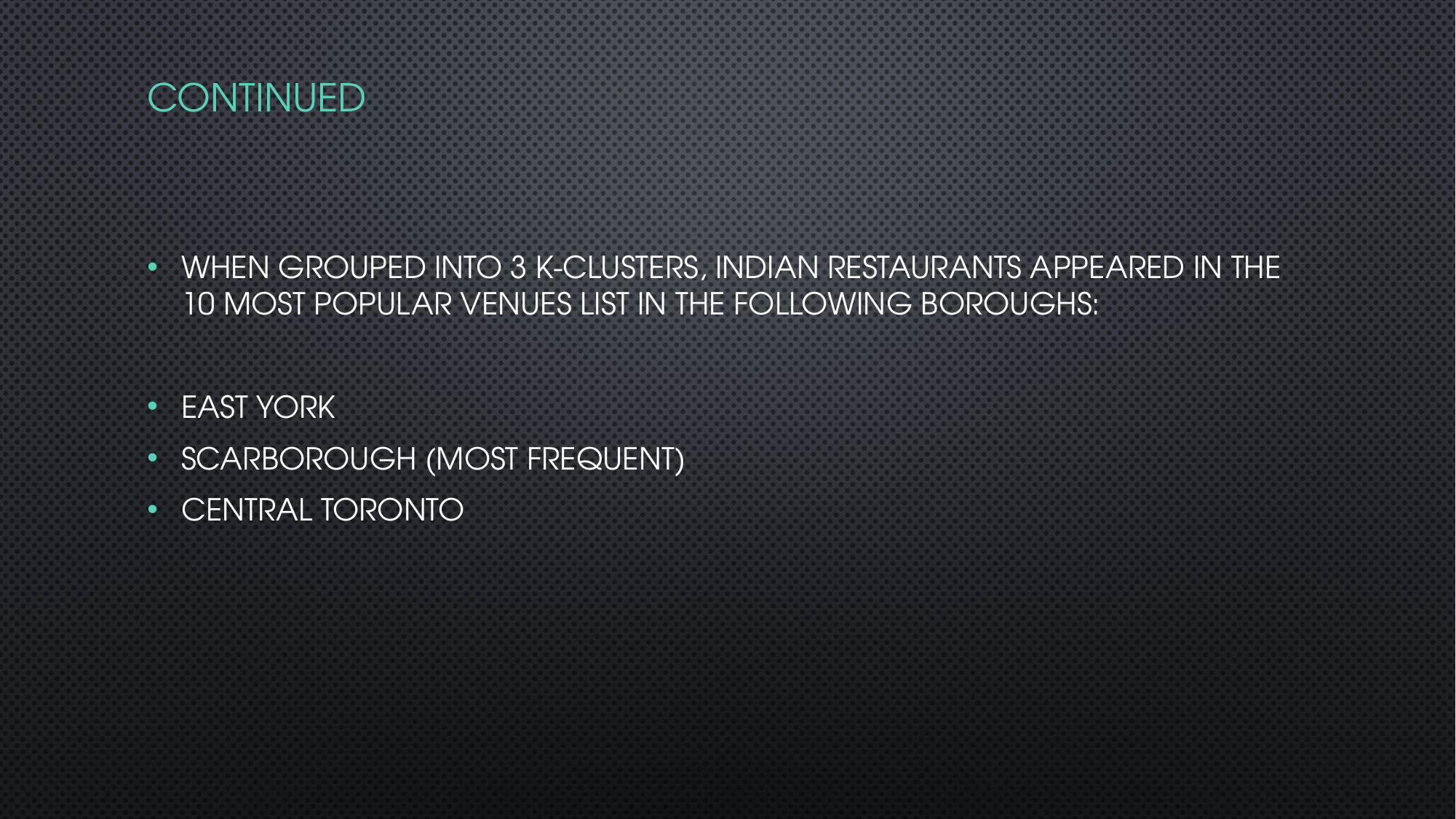

# Continued
When grouped into 3 k-clusters, Indian restaurants appeared in the 10 most popular venues list in the following boroughs:

East York
Scarborough (Most Frequent)
Central Toronto